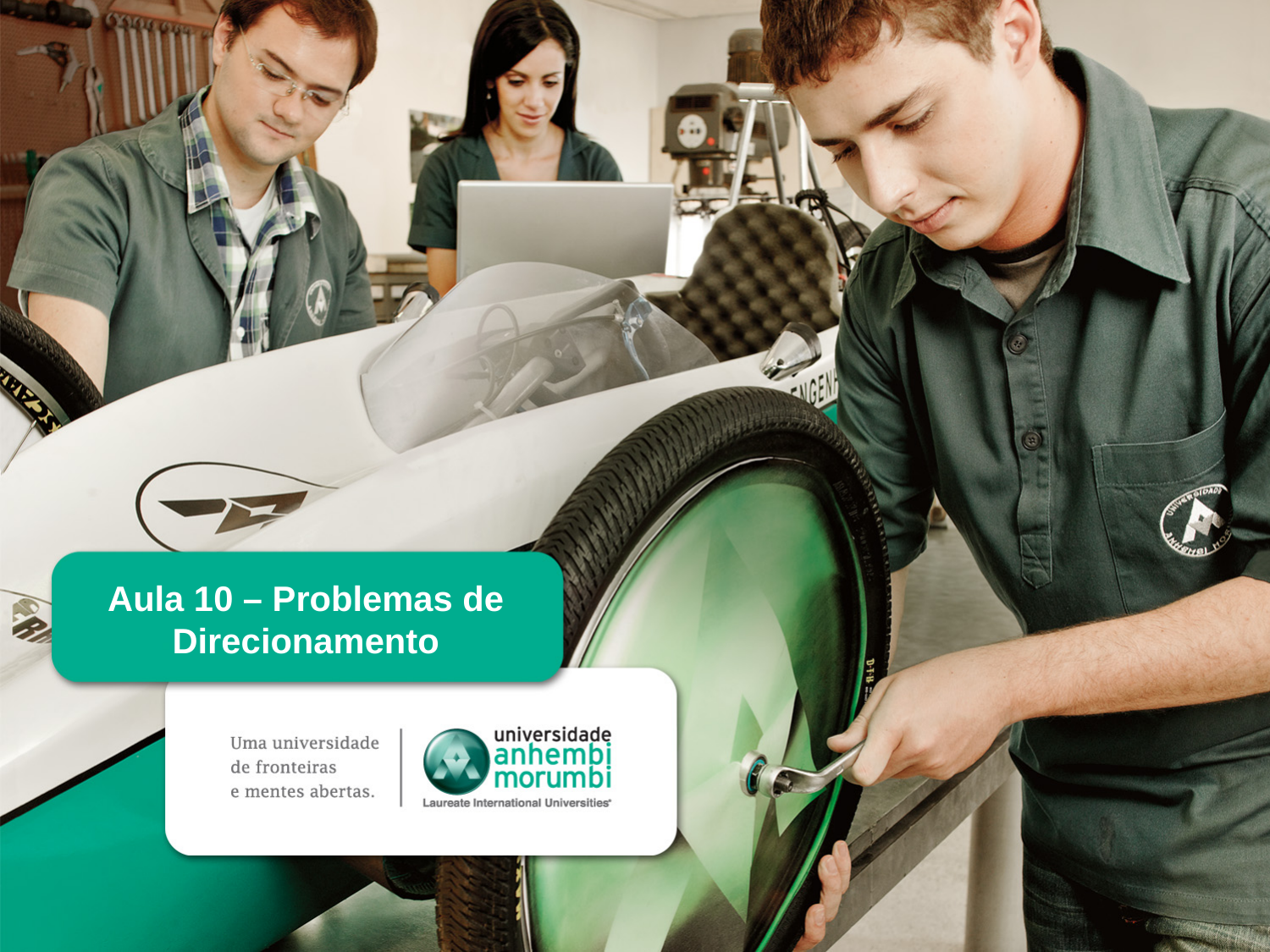

# Aula 10 – Problemas de Direcionamento